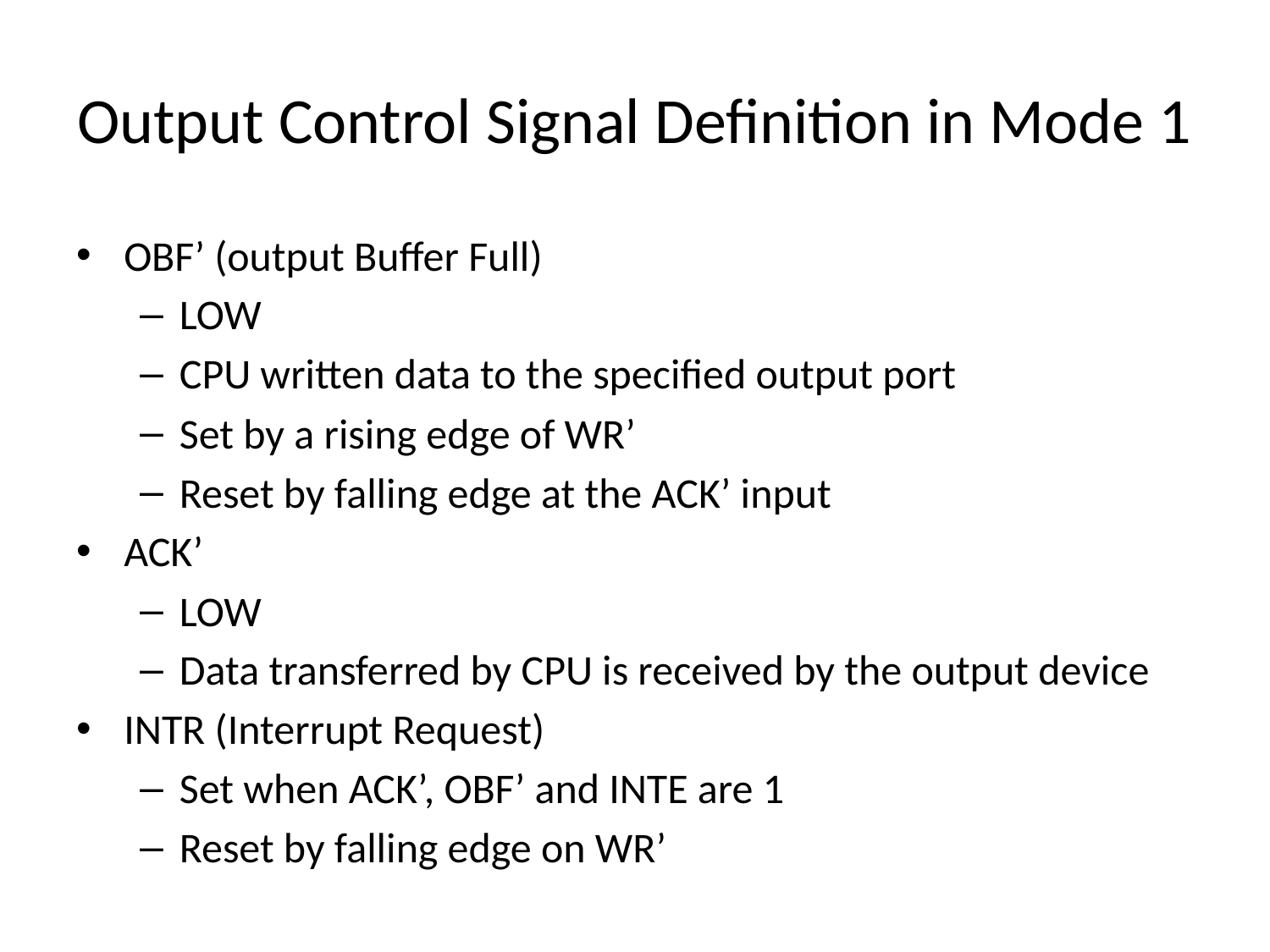

# Output Control Signal Definition in Mode 1
OBF’ (output Buffer Full)
LOW
CPU written data to the specified output port
Set by a rising edge of WR’
Reset by falling edge at the ACK’ input
ACK’
LOW
Data transferred by CPU is received by the output device
INTR (Interrupt Request)
Set when ACK’, OBF’ and INTE are 1
Reset by falling edge on WR’